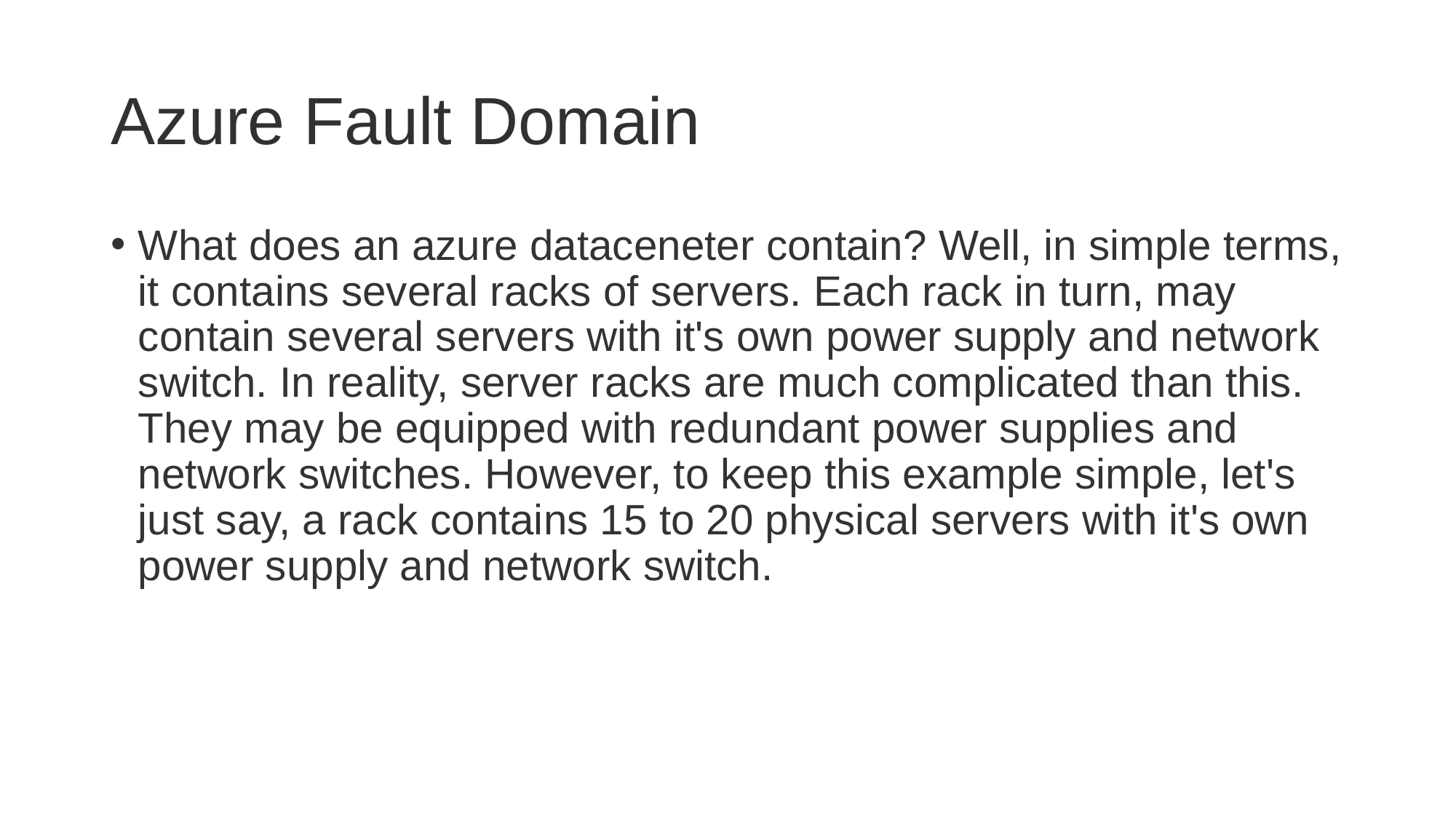

# Azure Fault Domain
What does an azure dataceneter contain? Well, in simple terms, it contains several racks of servers. Each rack in turn, may contain several servers with it's own power supply and network switch. In reality, server racks are much complicated than this. They may be equipped with redundant power supplies and network switches. However, to keep this example simple, let's just say, a rack contains 15 to 20 physical servers with it's own power supply and network switch.